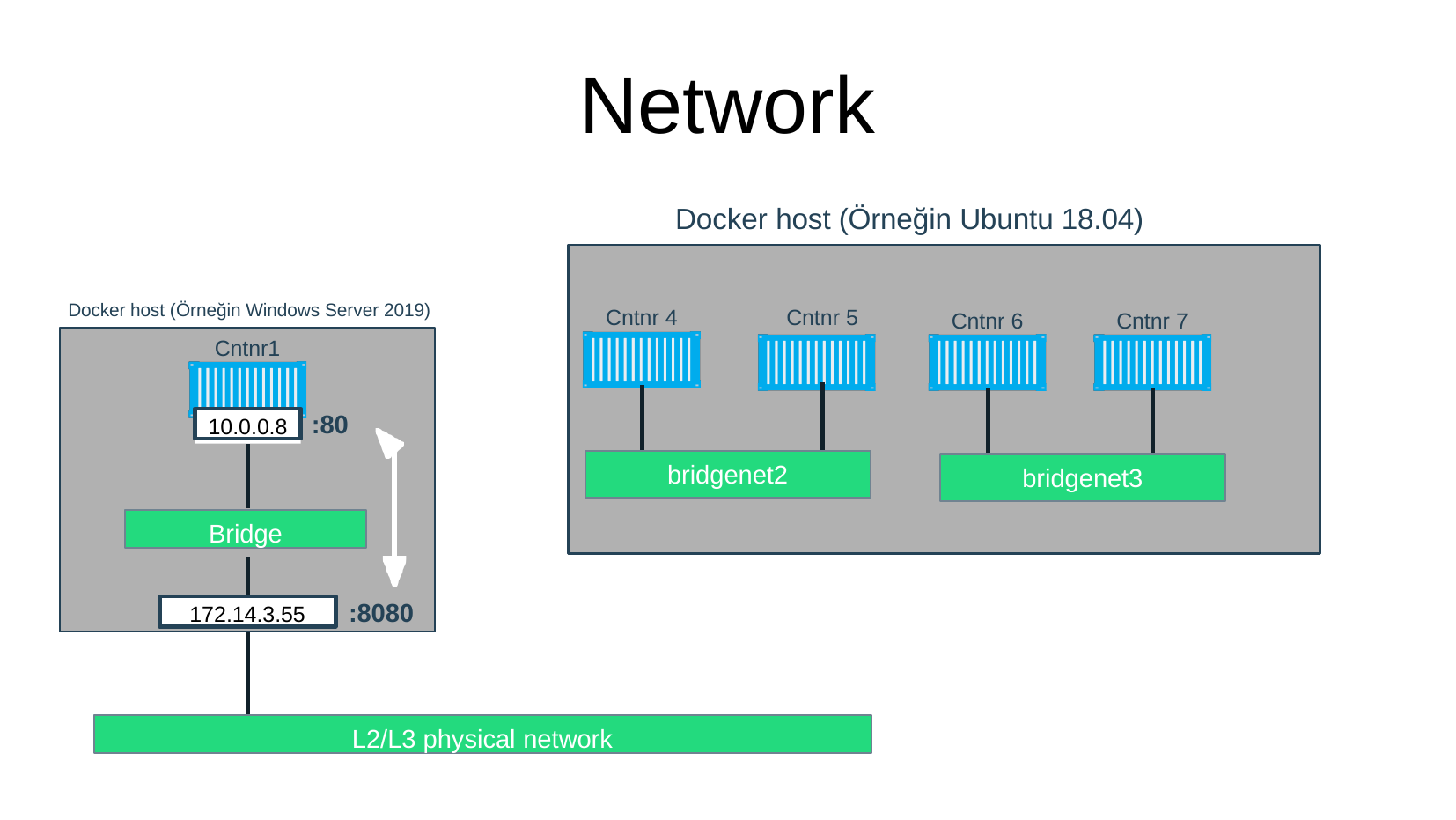

Network
Docker host (Örneğin Ubuntu 18.04)

Cntnr 4
Cntnr 5
Cntnr 6
Cntnr 7

bridgenet2
bridgenet3
Docker host (Örneğin Windows Server 2019)

Cntnr1

:80

10.0.0.8

Bridge

:8080
172.14.3.55

L2/L3 physical network